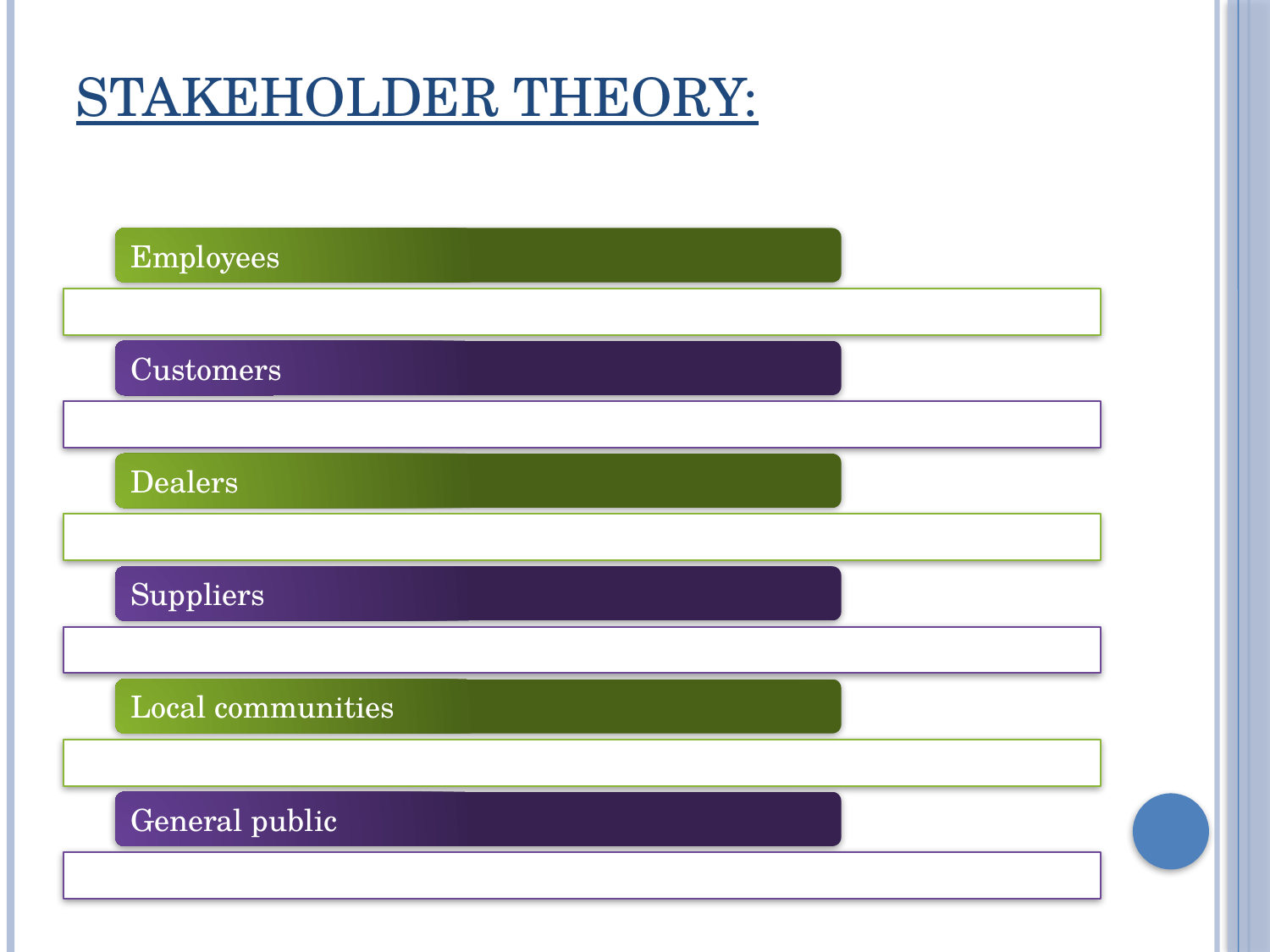

# Stakeholder Theory:
Employees
Customers
Dealers
Suppliers
Local communities
General public